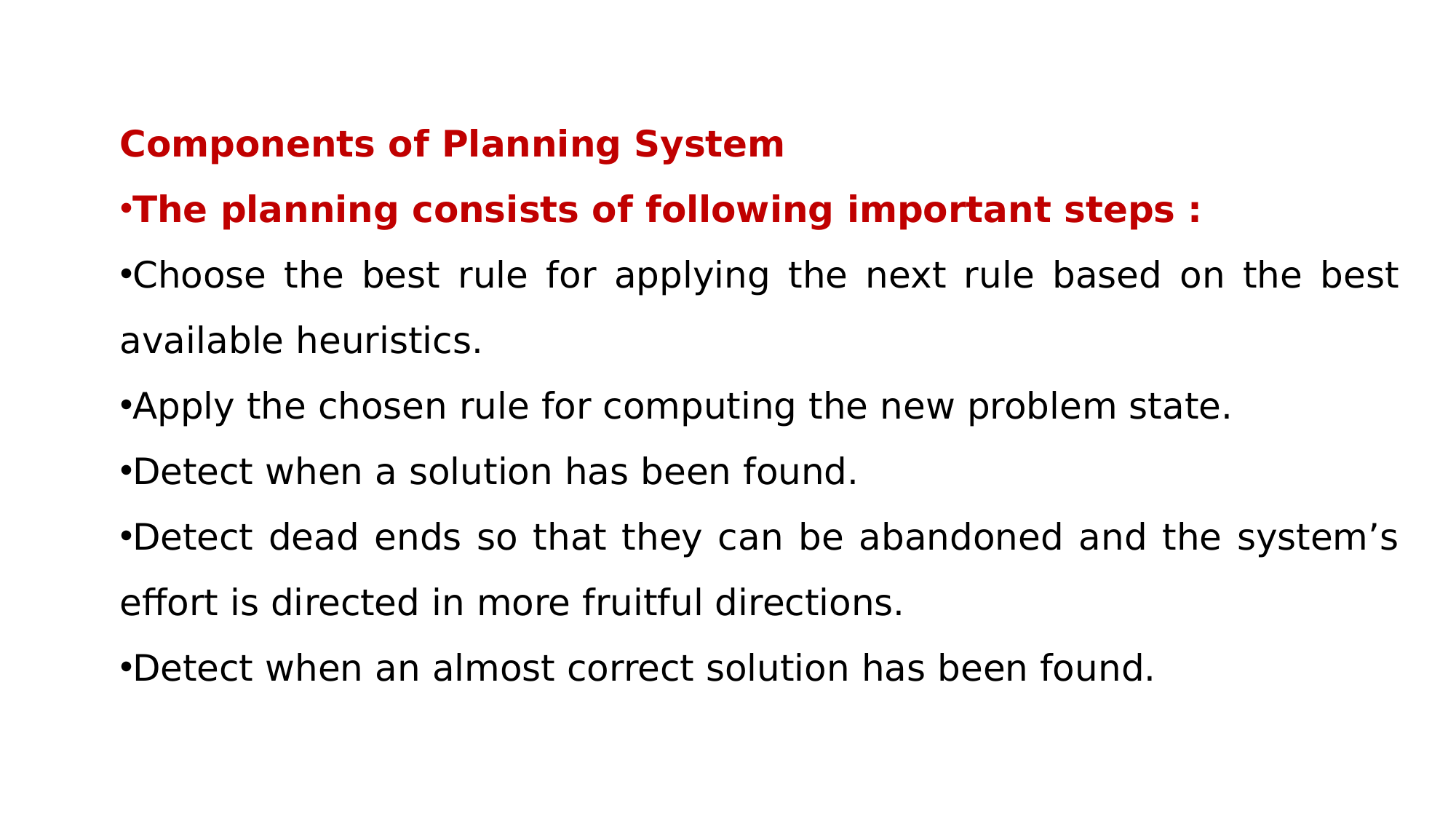

Components of Planning System
The planning consists of following important steps :
Choose the best rule for applying the next rule based on the best available heuristics.
Apply the chosen rule for computing the new problem state.
Detect when a solution has been found.
Detect dead ends so that they can be abandoned and the system’s effort is directed in more fruitful directions.
Detect when an almost correct solution has been found.